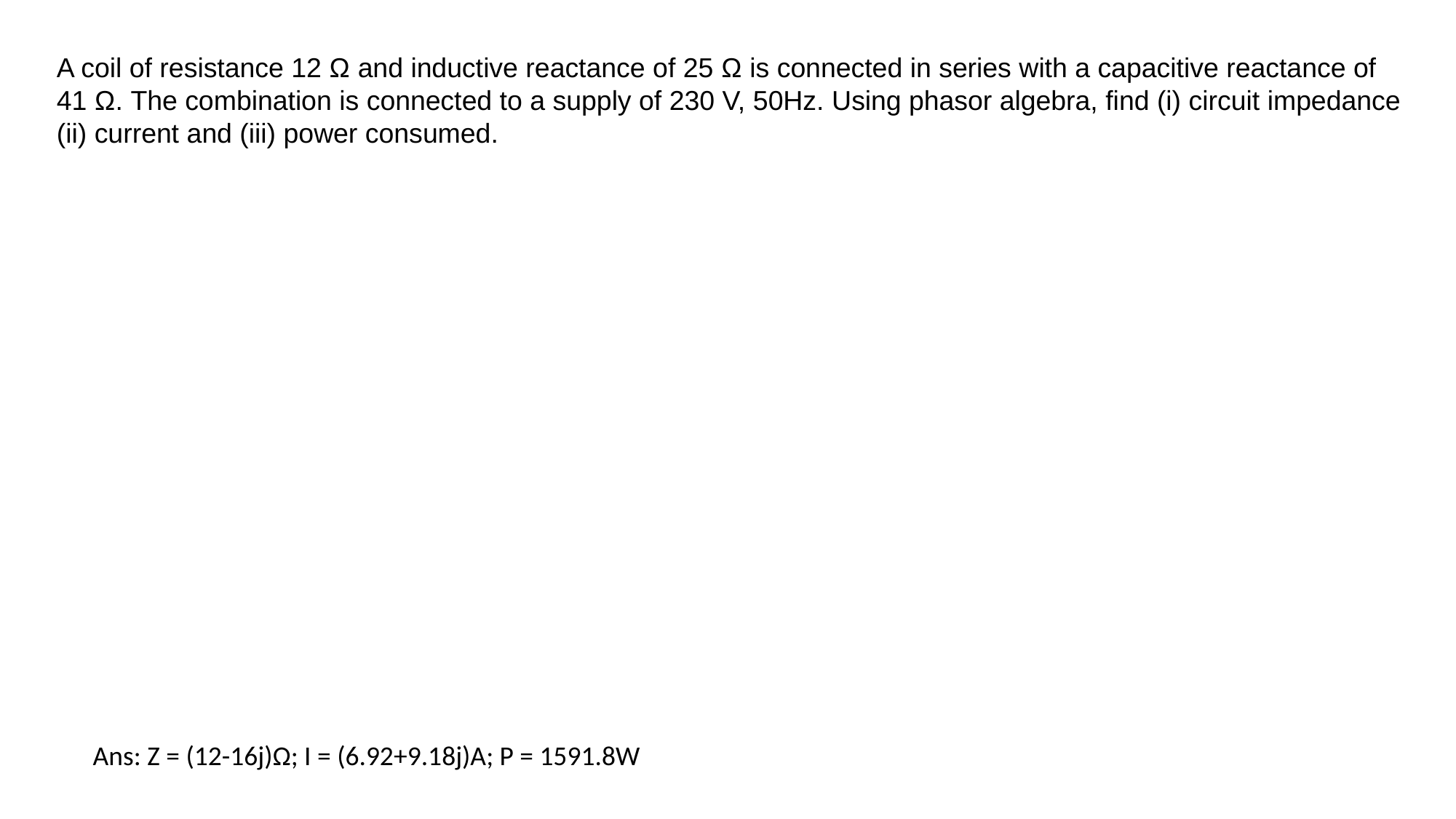

A coil of resistance 12 Ω and inductive reactance of 25 Ω is connected in series with a capacitive reactance of 41 Ω. The combination is connected to a supply of 230 V, 50Hz. Using phasor algebra, find (i) circuit impedance (ii) current and (iii) power consumed.
Ans: Z = (12-16j)Ω; I = (6.92+9.18j)A; P = 1591.8W